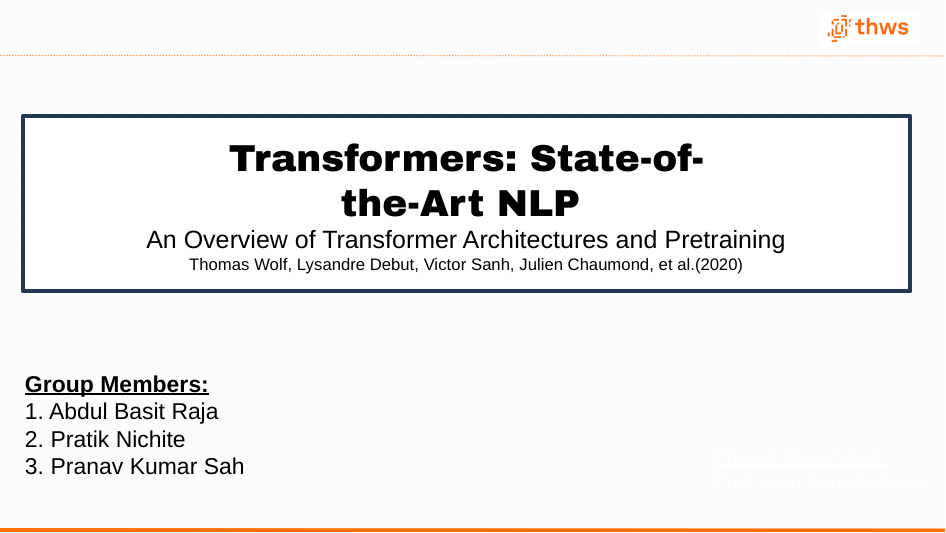

Transformers: State-of-
the-Art NLP
An Overview of Transformer Architectures and Pretraining
Thomas Wolf, Lysandre Debut, Victor Sanh, Julien Chaumond, et al.(2020)
Group Members:
1. Abdul Basit Raja
2. Pratik Nichite
3. Pranav Kumar Sah

Project Supervisor:
Prof. Ivan Yamshchikov